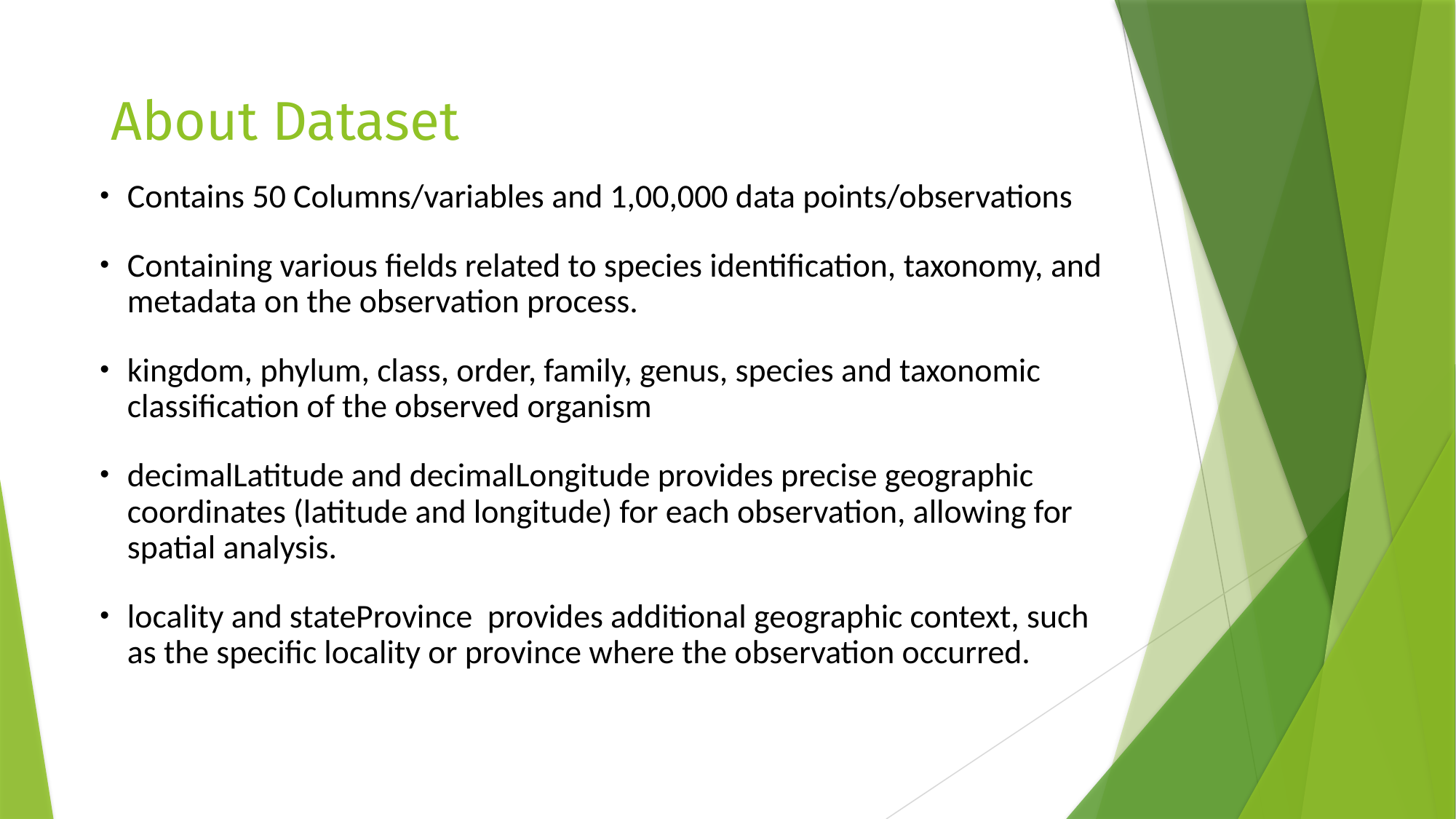

About Dataset
# Contains 50 Columns/variables and 1,00,000 data points/observations
Containing various fields related to species identification, taxonomy, and metadata on the observation process.
kingdom, phylum, class, order, family, genus, species and taxonomic classification of the observed organism
decimalLatitude and decimalLongitude provides precise geographic coordinates (latitude and longitude) for each observation, allowing for spatial analysis.
locality and stateProvince  provides additional geographic context, such as the specific locality or province where the observation occurred.